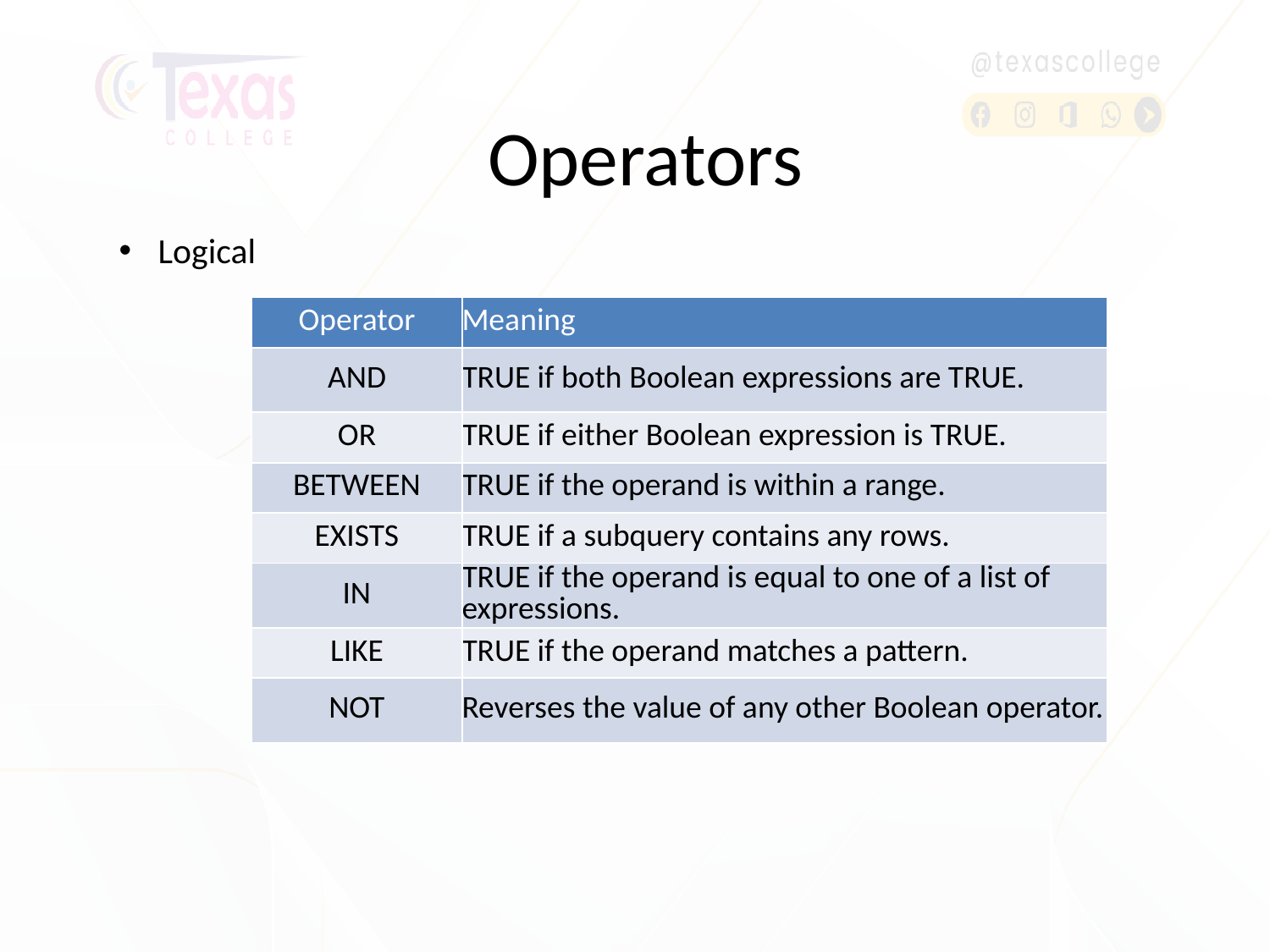

Operators
Logical
| Operator | Meaning |
| --- | --- |
| AND | TRUE if both Boolean expressions are TRUE. |
| OR | TRUE if either Boolean expression is TRUE. |
| BETWEEN | TRUE if the operand is within a range. |
| EXISTS | TRUE if a subquery contains any rows. |
| IN | TRUE if the operand is equal to one of a list of expressions. |
| LIKE | TRUE if the operand matches a pattern. |
| NOT | Reverses the value of any other Boolean operator. |
| Operator | Meaning |
| --- | --- |
| = | Equal to |
| > | Greater than |
| < | Less than |
| >= | Greater than or equal to |
| <= | Less than or equal to |
| <> | Not equal to |